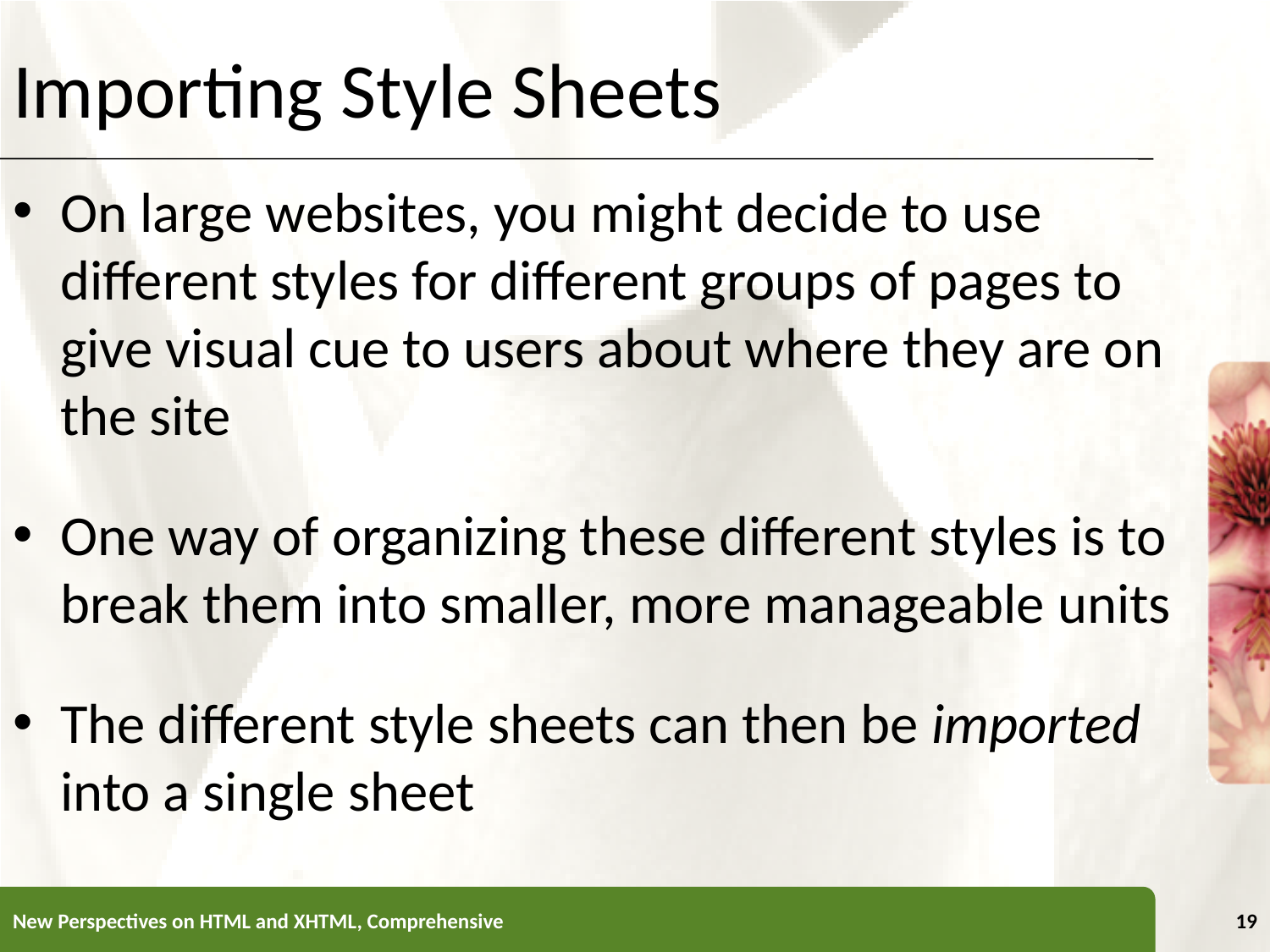

Importing Style Sheets
On large websites, you might decide to use different styles for different groups of pages to give visual cue to users about where they are on the site
One way of organizing these different styles is to break them into smaller, more manageable units
The different style sheets can then be imported into a single sheet

New Perspectives on HTML and XHTML, Comprehensive
19